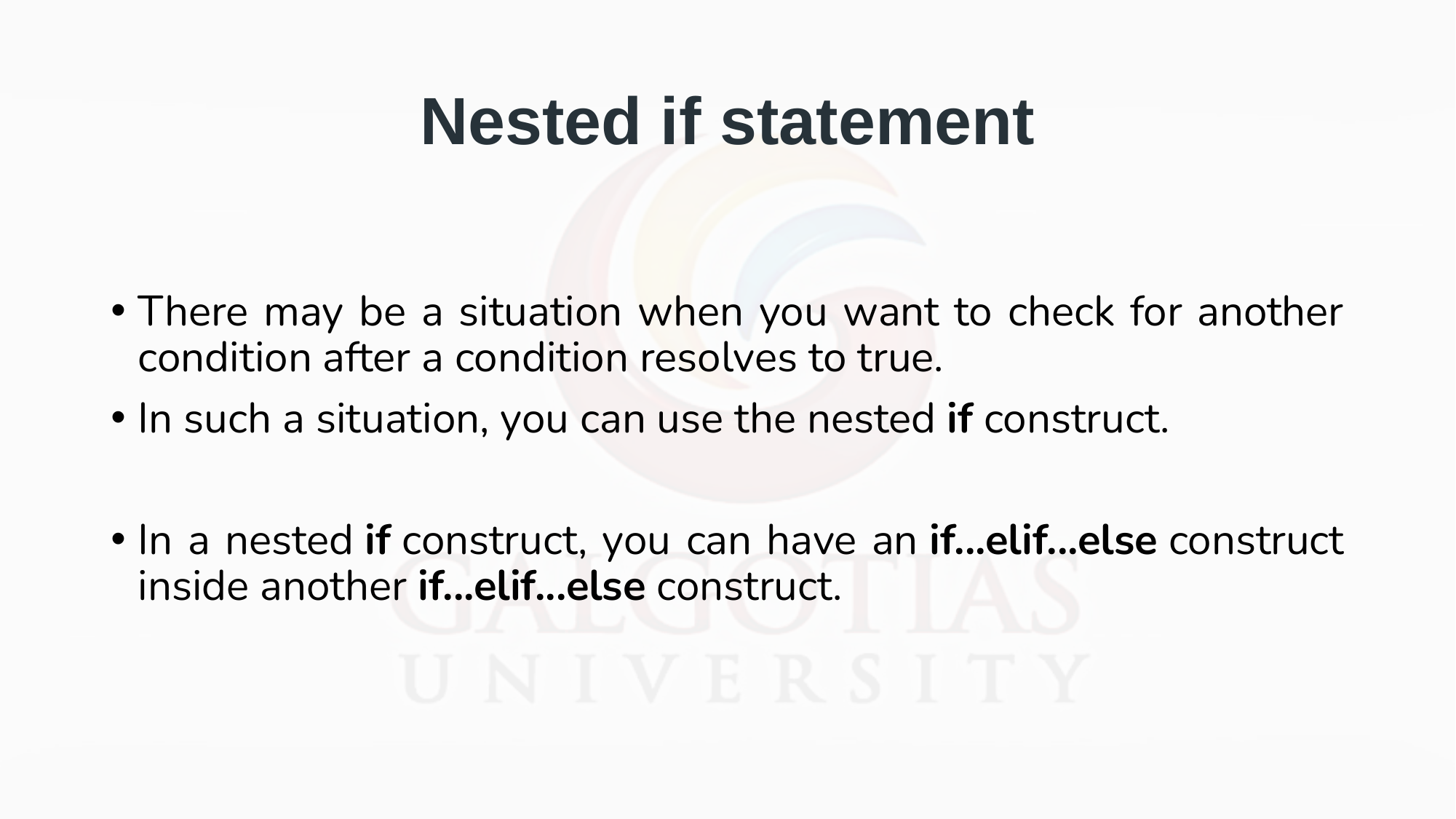

# Nested if statement

There may be a situation when you want to check for another condition after a condition resolves to true.
In such a situation, you can use the nested if construct.

In a nested if construct, you can have an if...elif...else construct inside another if...elif...else construct.